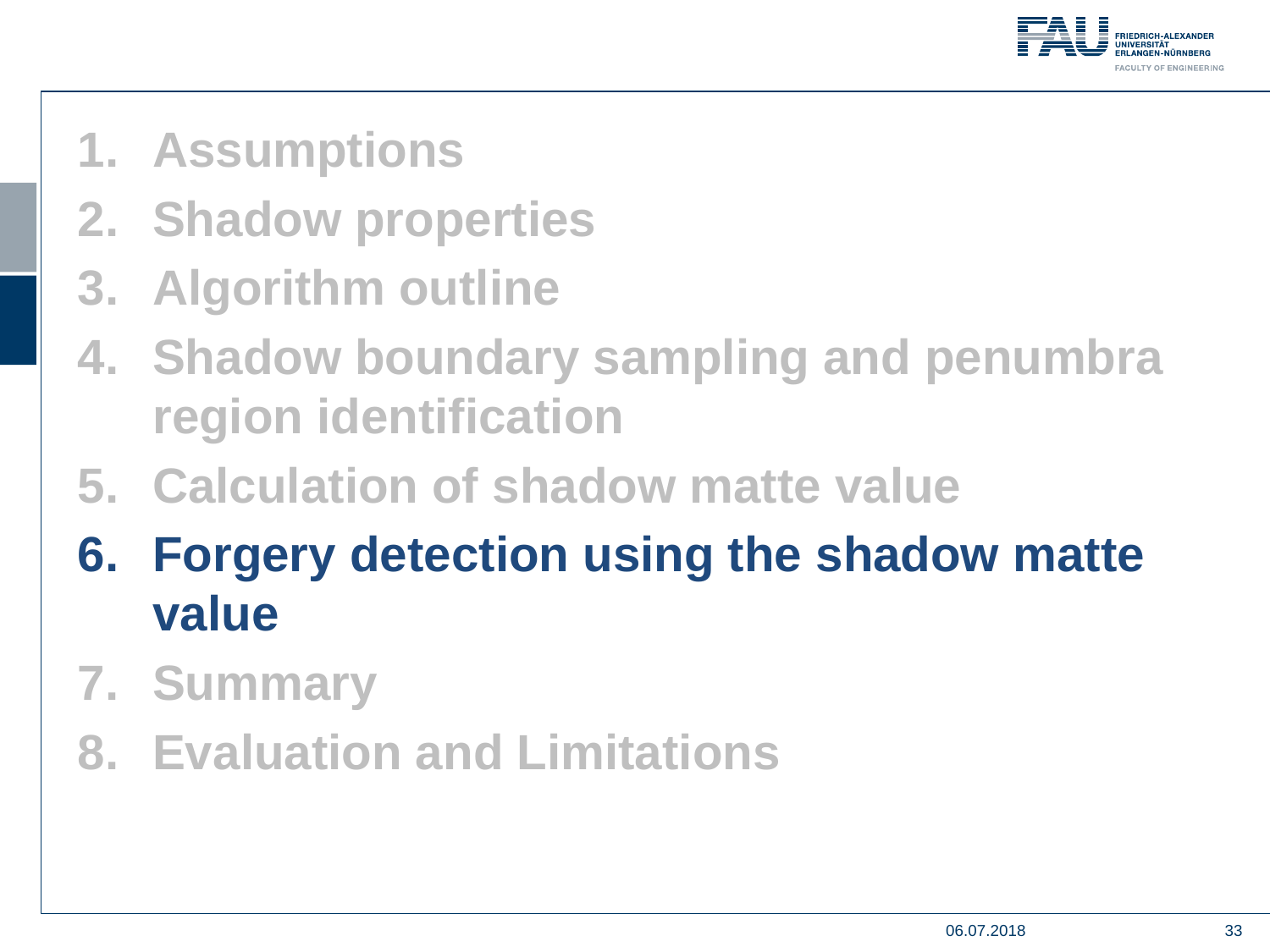

Assumptions
Shadow properties
Algorithm outline
Shadow boundary sampling and penumbra region identification
Calculation of shadow matte value
Forgery detection using the shadow matte value
Summary
Evaluation and Limitations

06.07.2018
33